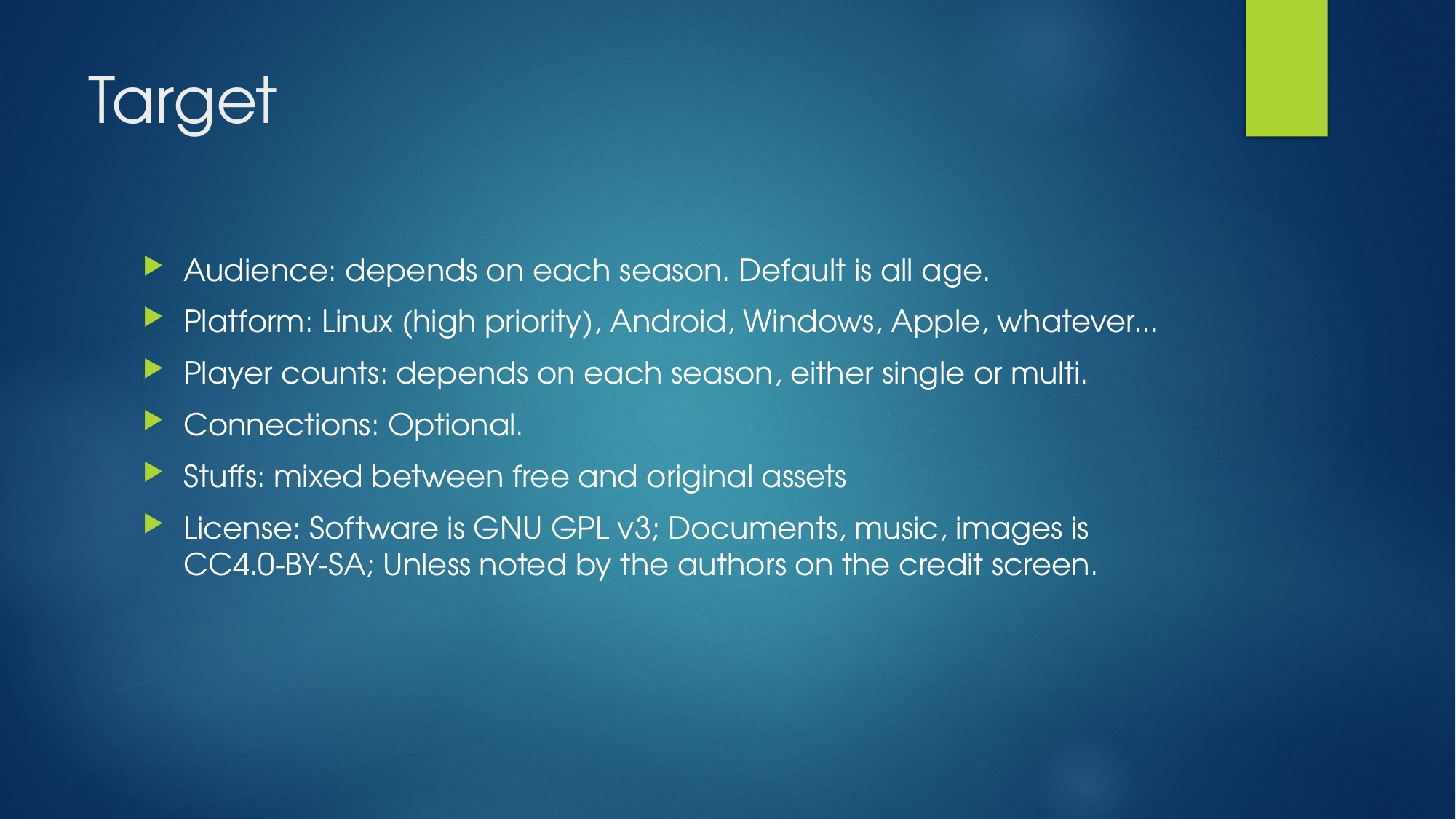

# Target
Audience: depends on each season. Default is all age.
Platform: Linux (high priority), Android, Windows, Apple, whatever...
Player counts: depends on each season, either single or multi.
Connections: Optional.
Stuffs: mixed between free and original assets
License: Software is GNU GPL v3; Documents, music, images is CC4.0-BY-SA; Unless noted by the authors on the credit screen.